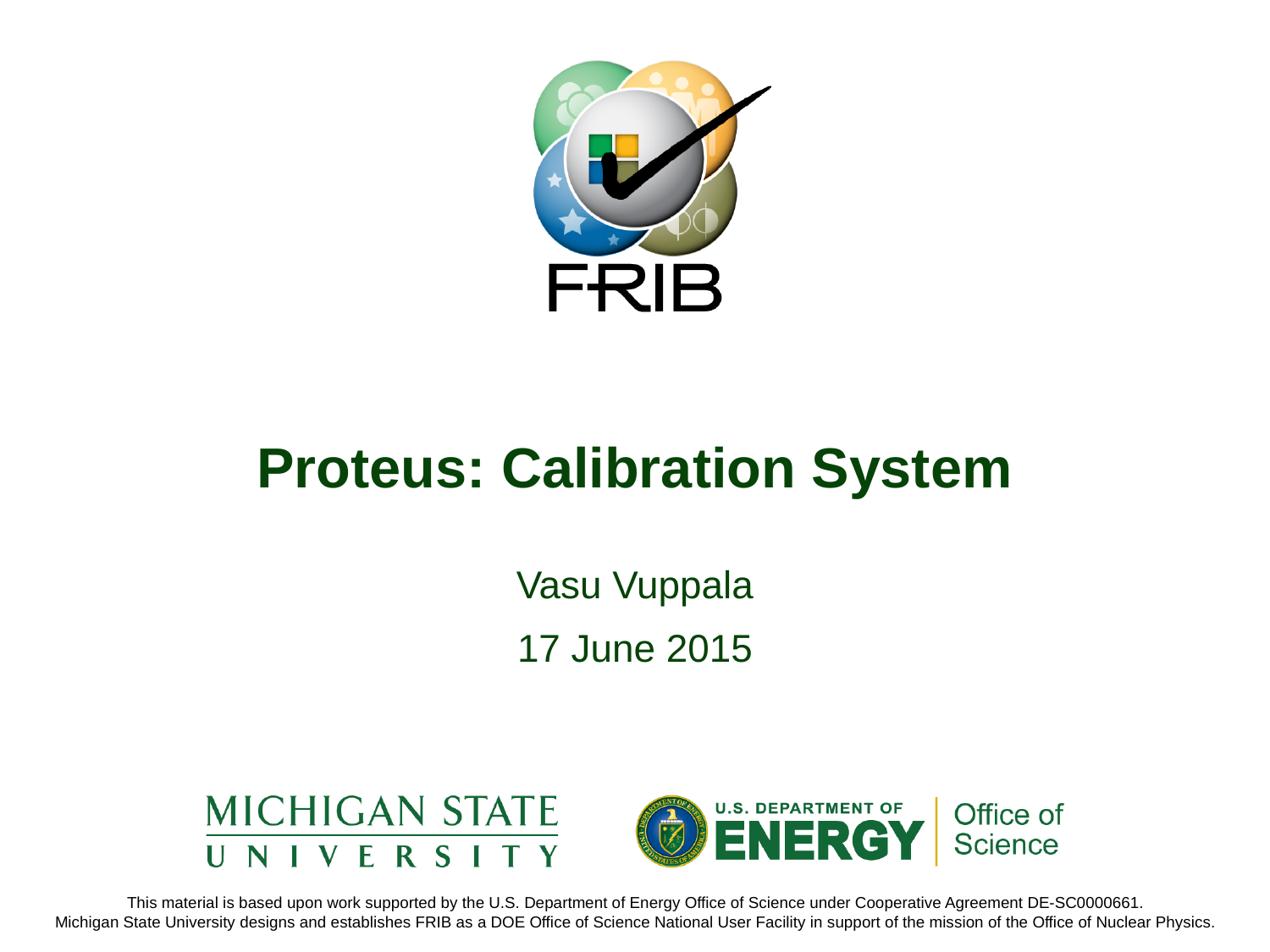

# Proteus: Calibration System
Vasu Vuppala
17 June 2015